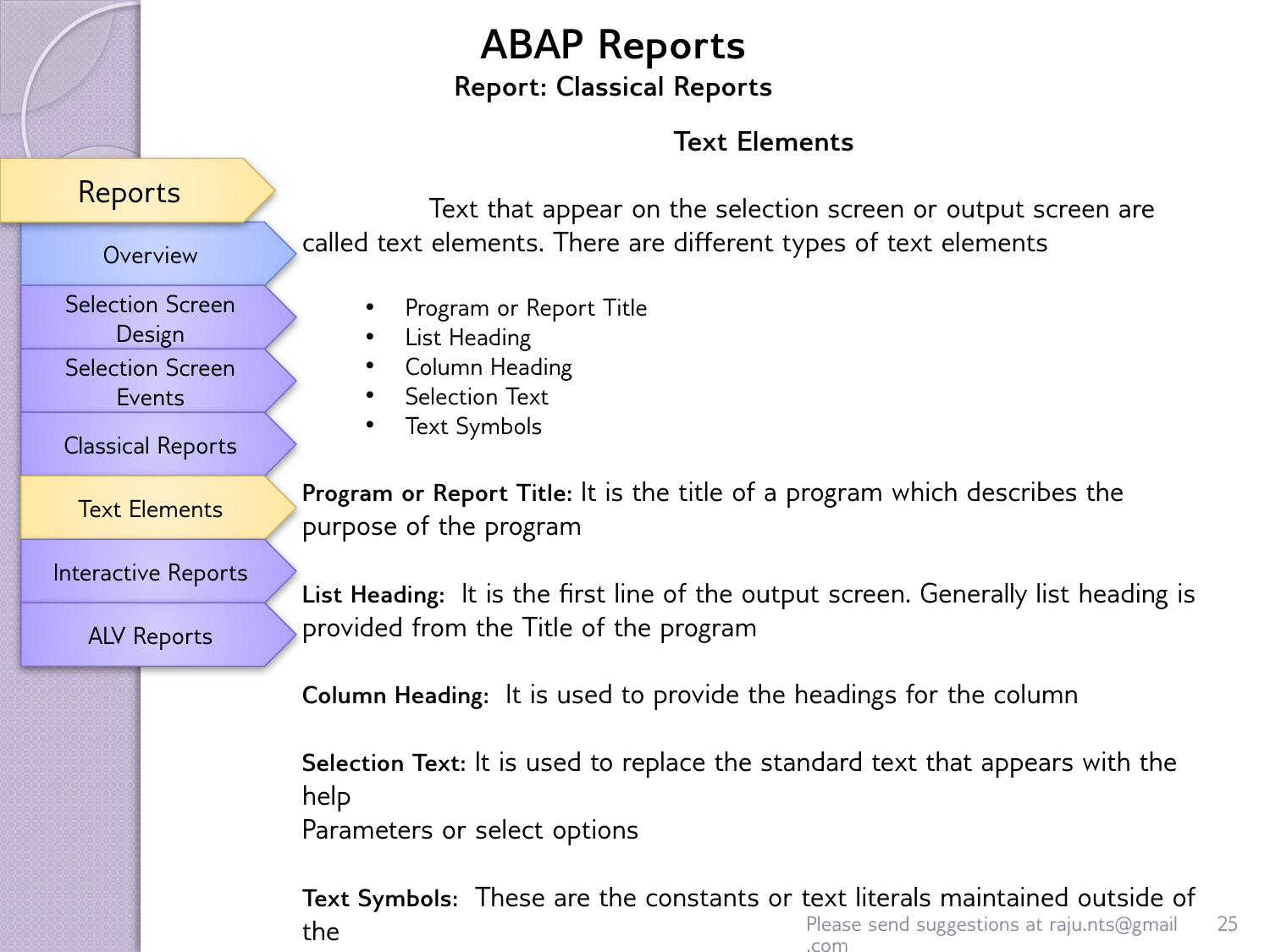

ABAP Reports
Report: Classical Reports
Text Elements

	Text that appear on the selection screen or output screen are called text elements. There are different types of text elements

Program or Report Title
List Heading
Column Heading
Selection Text
Text Symbols

Program or Report Title: It is the title of a program which describes the purpose of the program

List Heading:  It is the first line of the output screen. Generally list heading is provided from the Title of the program

Column Heading:  It is used to provide the headings for the column

Selection Text: It is used to replace the standard text that appears with the  help
Parameters or select options

Text Symbols:  These are the constants or text literals maintained outside of the
Program in order make the program independent of the language
Reports
Overview
Selection Screen Design
Selection Screen Events

Classical Reports
Text Elements
Interactive Reports
ALV Reports
Please send suggestions at raju.nts@gmail.com
25